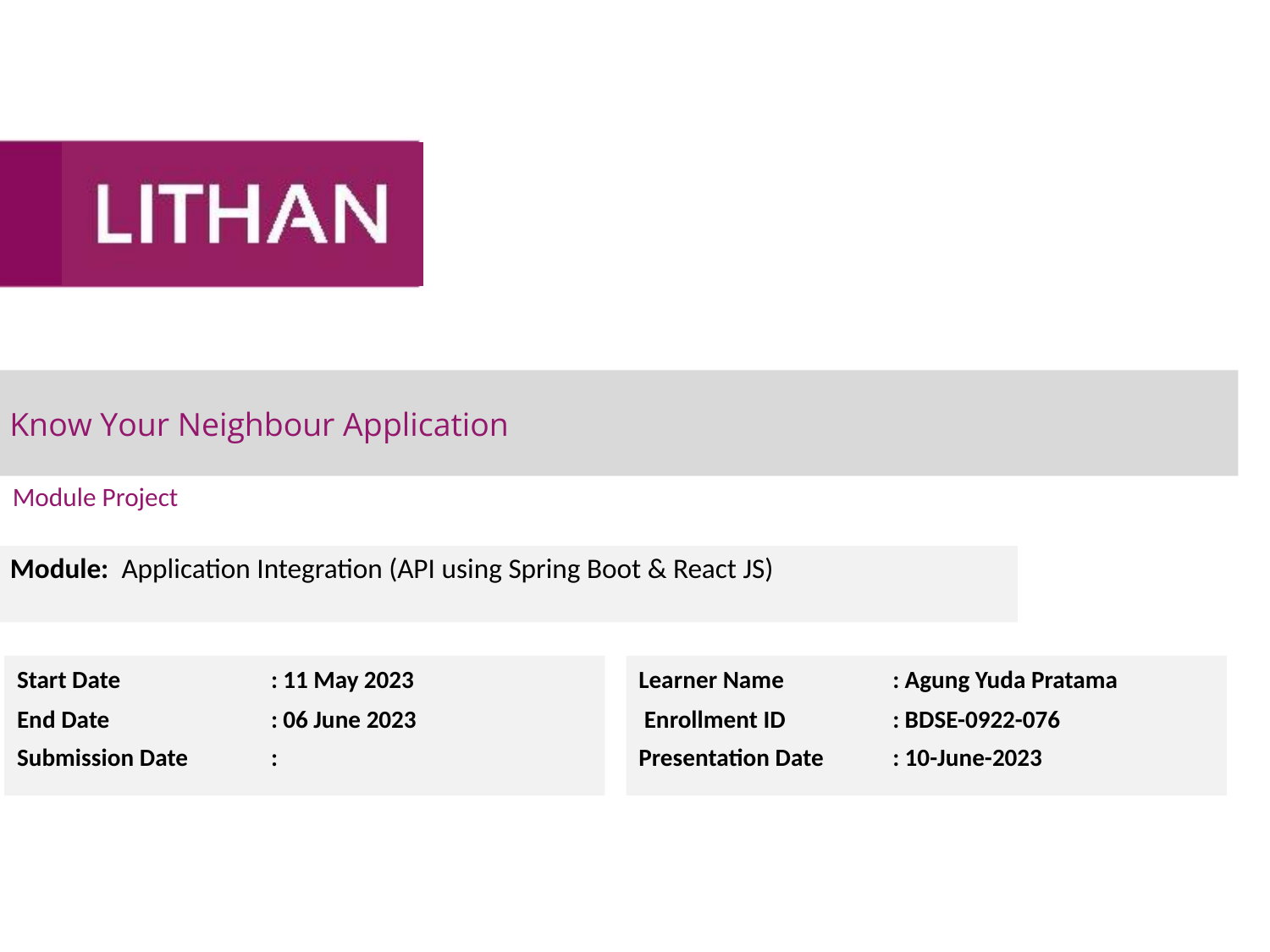

Know Your Neighbour Application
#
Module Project
Module:  Application Integration (API using Spring Boot & React JS)
Start Date		: 11 May 2023
End Date		: 06 June 2023
Submission Date	:
Learner Name	: Agung Yuda Pratama
 Enrollment ID	: BDSE-0922-076
Presentation Date	: 10-June-2023